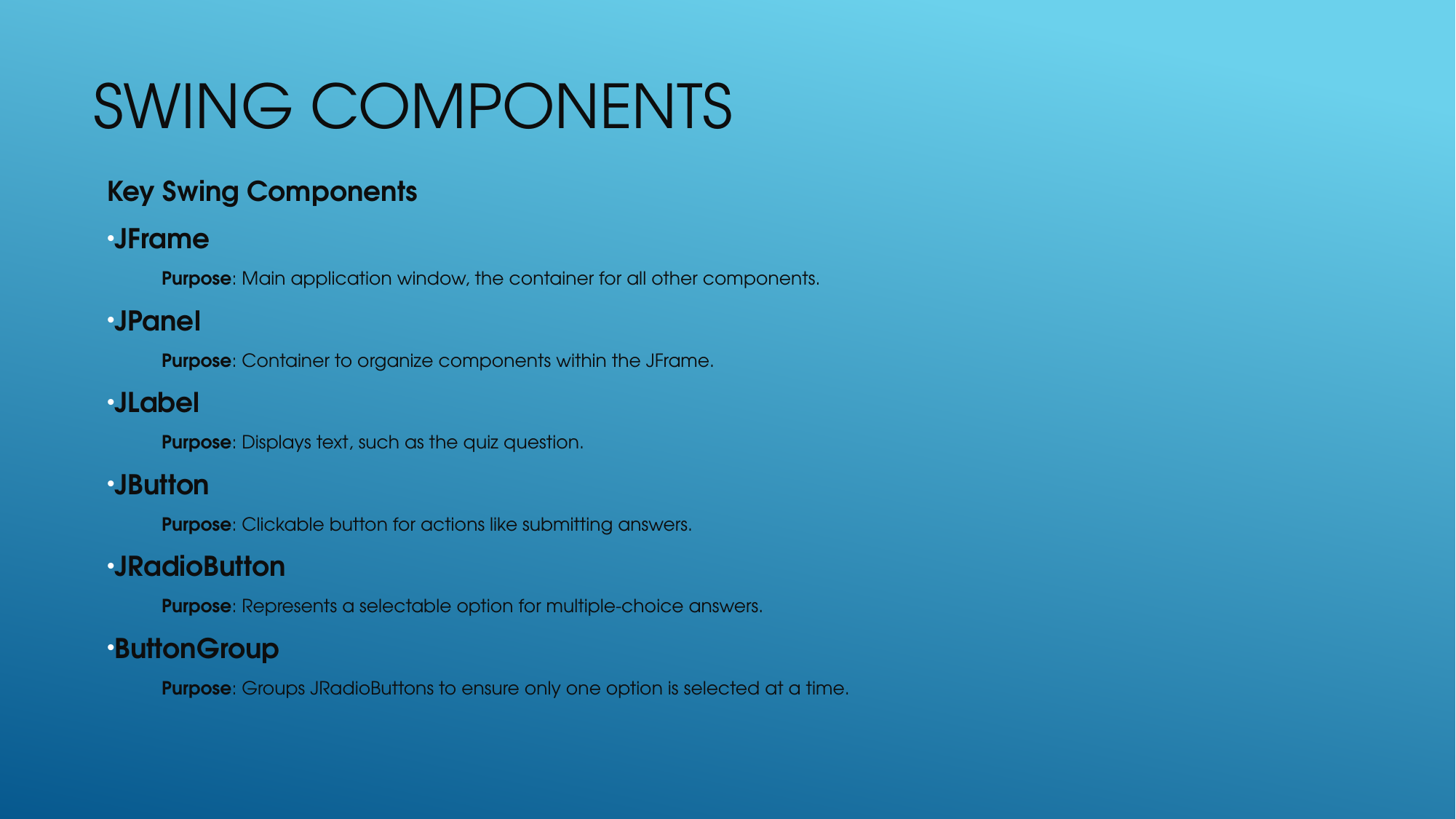

# SWING COMPONENTS
Key Swing Components
JFrame
Purpose: Main application window, the container for all other components.
JPanel
Purpose: Container to organize components within the JFrame.
JLabel
Purpose: Displays text, such as the quiz question.
JButton
Purpose: Clickable button for actions like submitting answers.
JRadioButton
Purpose: Represents a selectable option for multiple-choice answers.
ButtonGroup
Purpose: Groups JRadioButtons to ensure only one option is selected at a time.